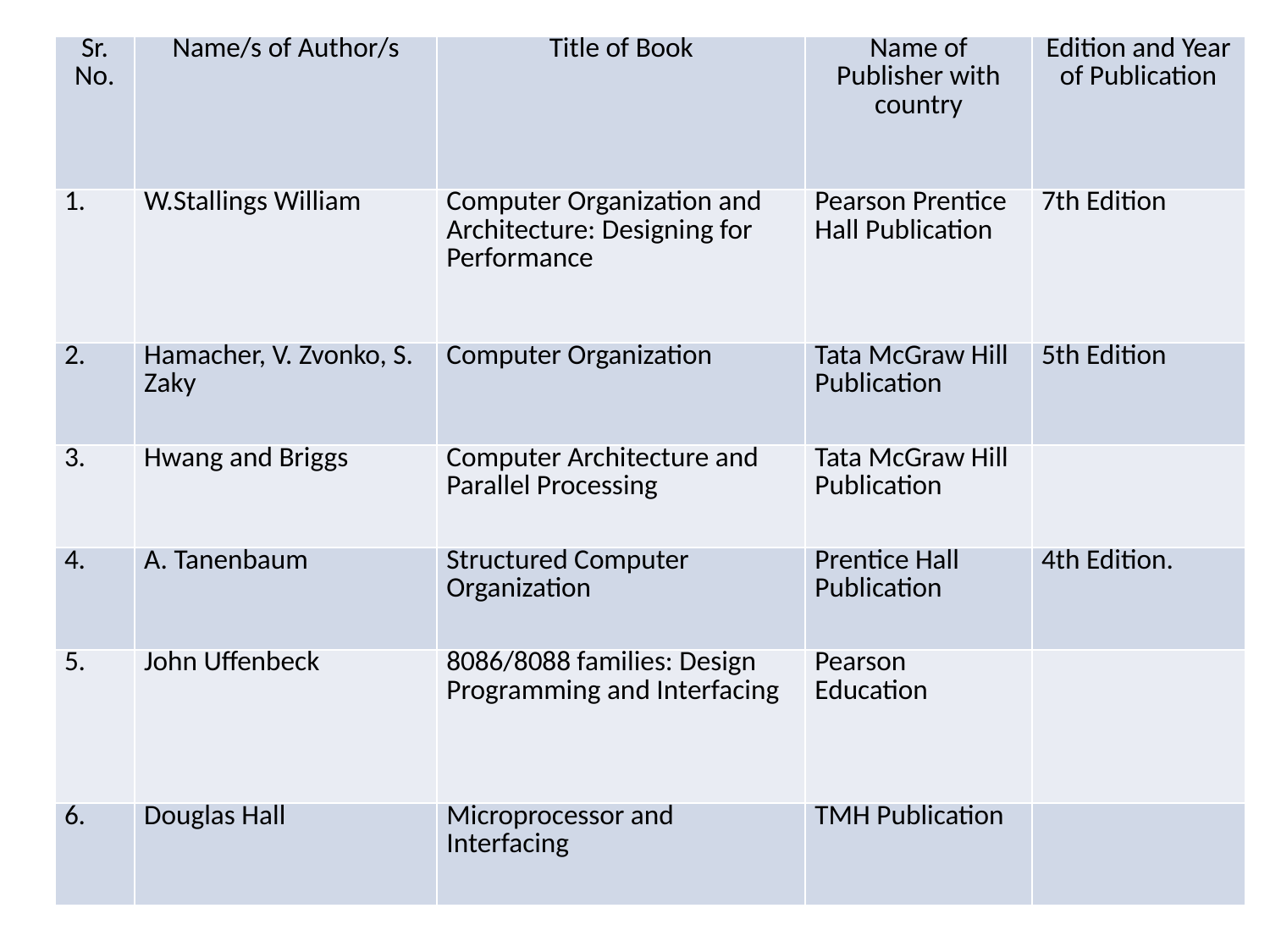

| Sr. No. | Name/s of Author/s | Title of Book | Name of Publisher with country | Edition and Year of Publication |
| --- | --- | --- | --- | --- |
| 1. | W.Stallings William | Computer Organization and Architecture: Designing for Performance | Pearson Prentice Hall Publication | 7th Edition |
| 2. | Hamacher, V. Zvonko, S. Zaky | Computer Organization | Tata McGraw Hill Publication | 5th Edition |
| 3. | Hwang and Briggs | Computer Architecture and Parallel Processing | Tata McGraw Hill Publication |  |
| 4. | A. Tanenbaum | Structured Computer Organization | Prentice Hall Publication | 4th Edition. |
| 5. | John Uffenbeck | 8086/8088 families: Design Programming and Interfacing | Pearson Education |  |
| 6. | Douglas Hall | Microprocessor and Interfacing | TMH Publication |  |
#